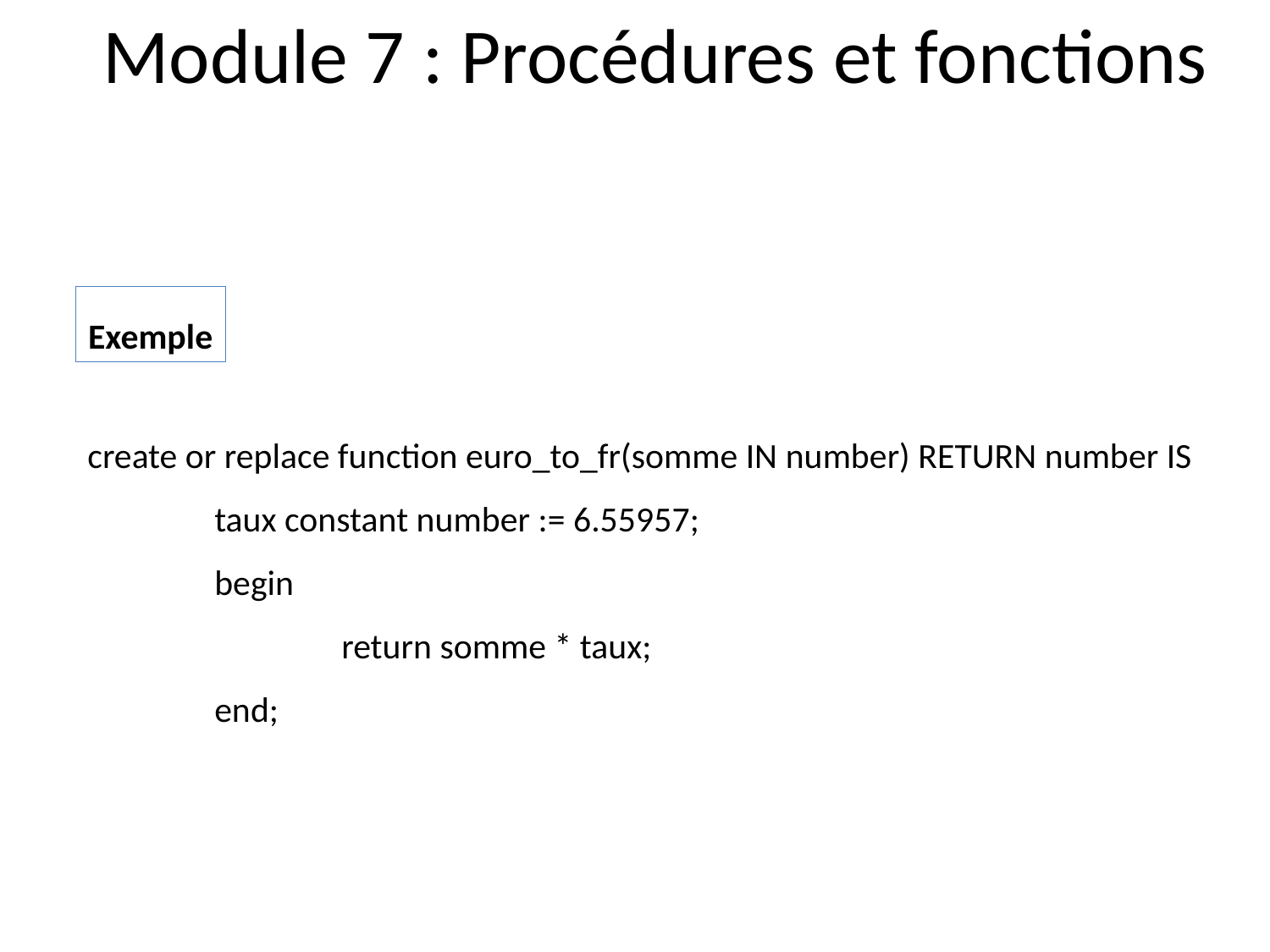

Module 7 : Procédures et fonctions
Exemple
create or replace function euro_to_fr(somme IN number) RETURN number IS
	taux constant number := 6.55957;
	begin
		return somme * taux;
	end;